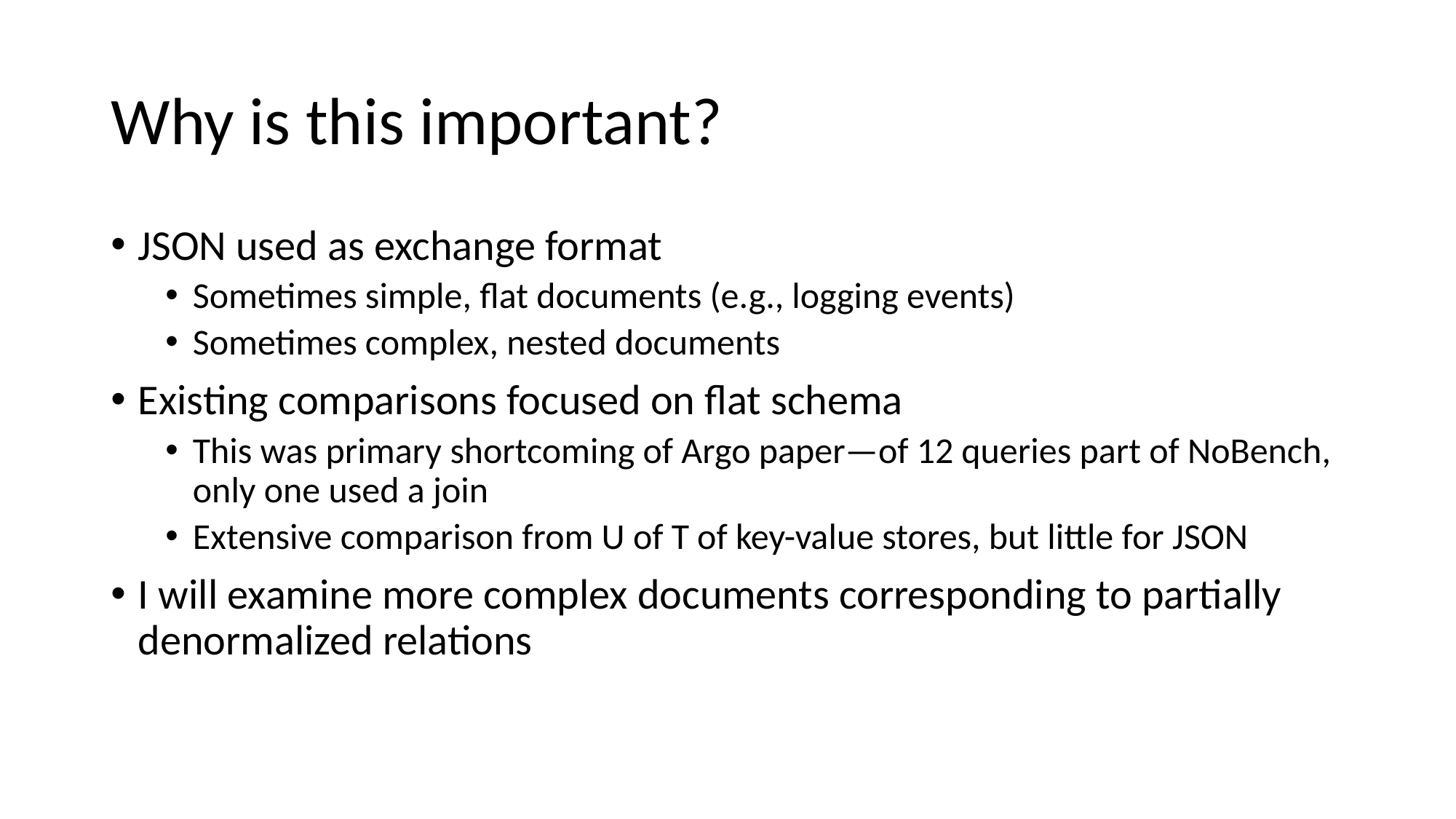

# Why is this important?
JSON used as exchange format
Sometimes simple, flat documents (e.g., logging events)
Sometimes complex, nested documents
Existing comparisons focused on flat schema
This was primary shortcoming of Argo paper—of 12 queries part of NoBench, only one used a join
Extensive comparison from U of T of key-value stores, but little for JSON
I will examine more complex documents corresponding to partially denormalized relations